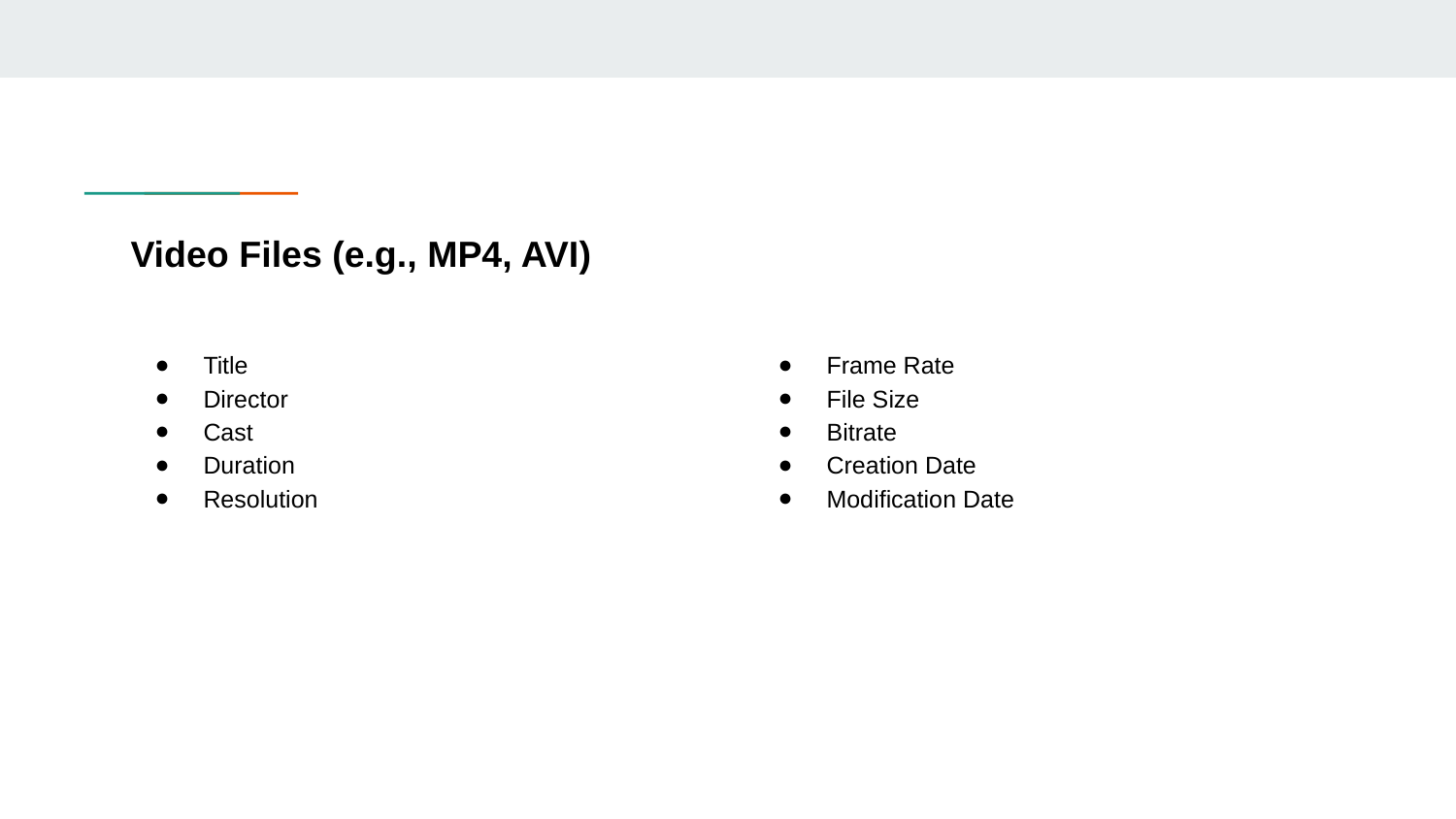

# Video Files (e.g., MP4, AVI)
Title
Director
Cast
Duration
Resolution
Frame Rate
File Size
Bitrate
Creation Date
Modification Date